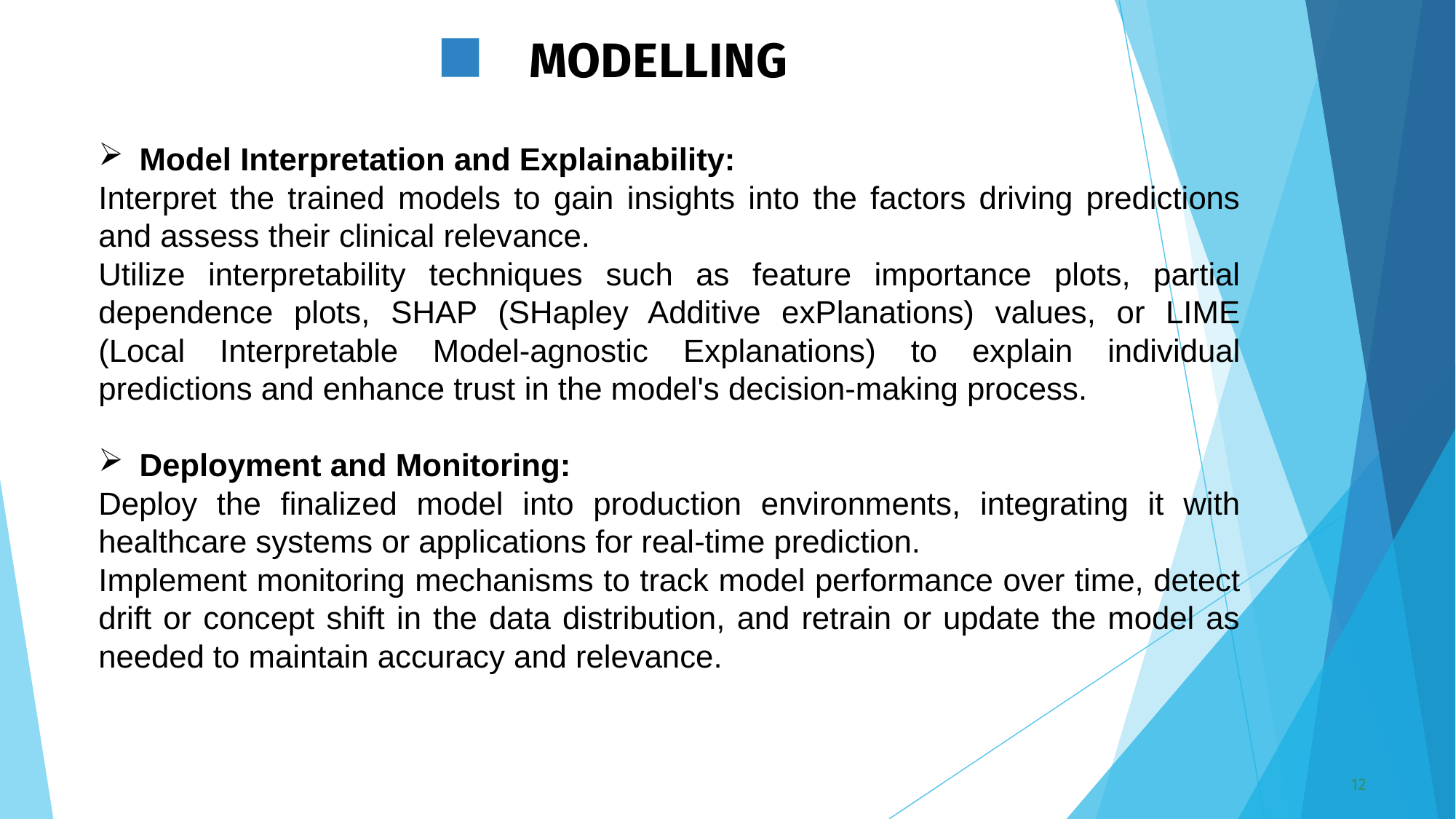

MODELLING

Model Interpretation and Explainability:
Interpret the trained models to gain insights into the factors driving predictions and assess their clinical relevance.
Utilize interpretability techniques such as feature importance plots, partial dependence plots, SHAP (SHapley Additive exPlanations) values, or LIME (Local Interpretable Model-agnostic Explanations) to explain individual predictions and enhance trust in the model's decision-making process.

Deployment and Monitoring:
Deploy the finalized model into production environments, integrating it with healthcare systems or applications for real-time prediction.
Implement monitoring mechanisms to track model performance over time, detect drift or concept shift in the data distribution, and retrain or update the model as needed to maintain accuracy and relevance.
12